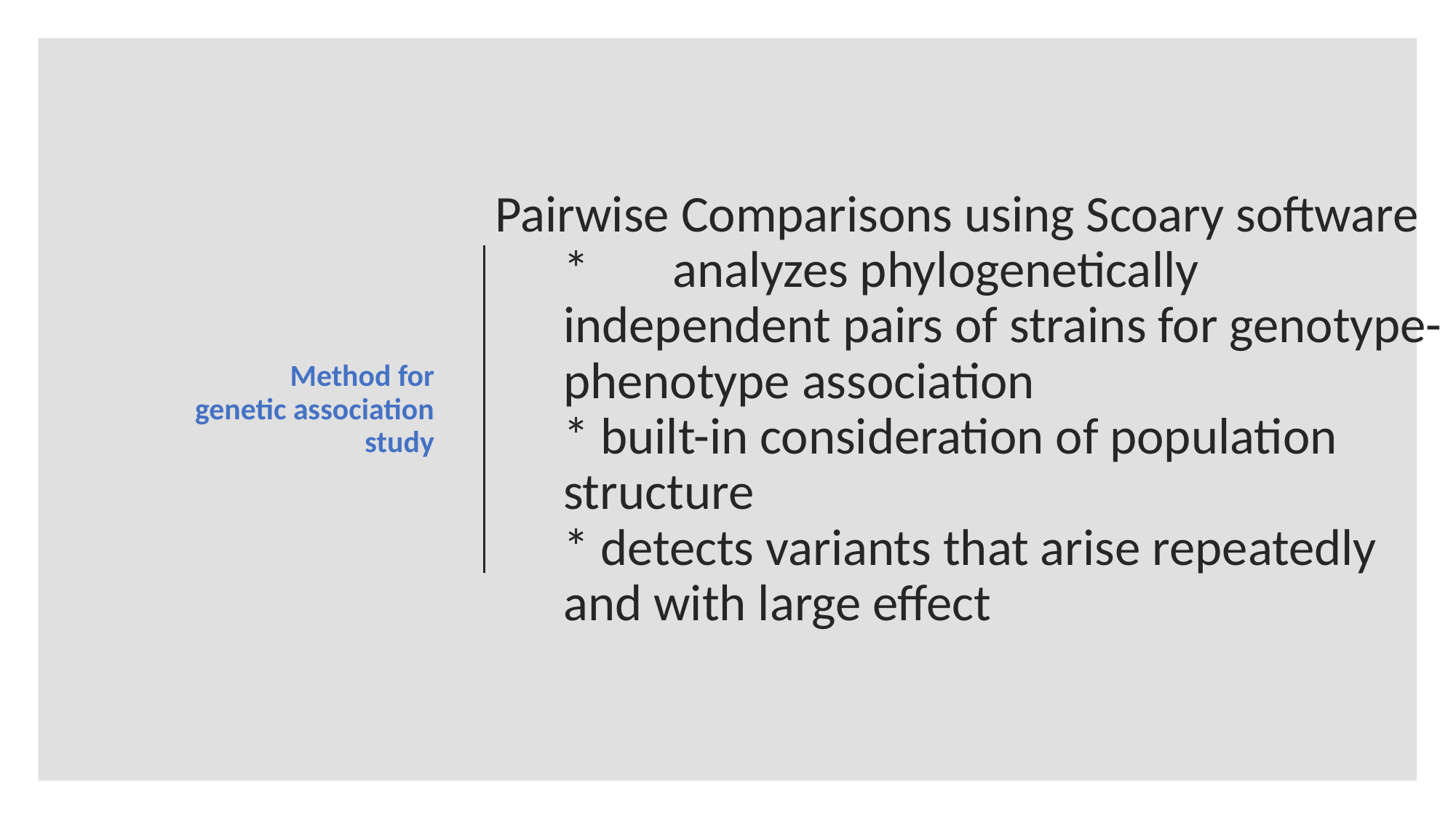

# Pairwise Comparisons using Scoary software *	analyzes phylogenetically independent pairs of strains for genotype-phenotype association * built-in consideration of population structure * detects variants that arise repeatedly and with large effect
	Method for genetic association study